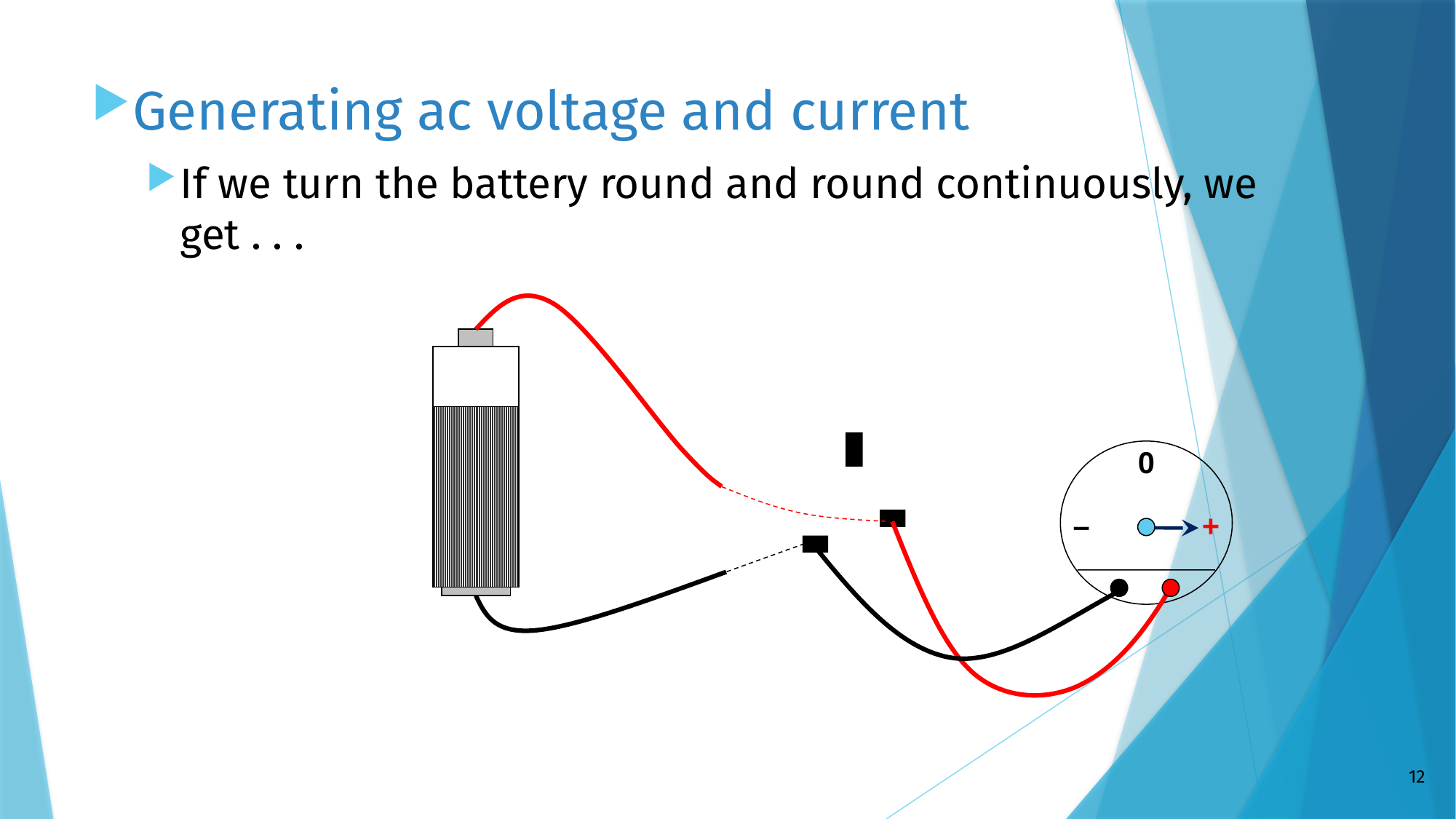

Generating ac voltage and current
If we turn the battery round and round continuously, we get . . .

0

–
+

12